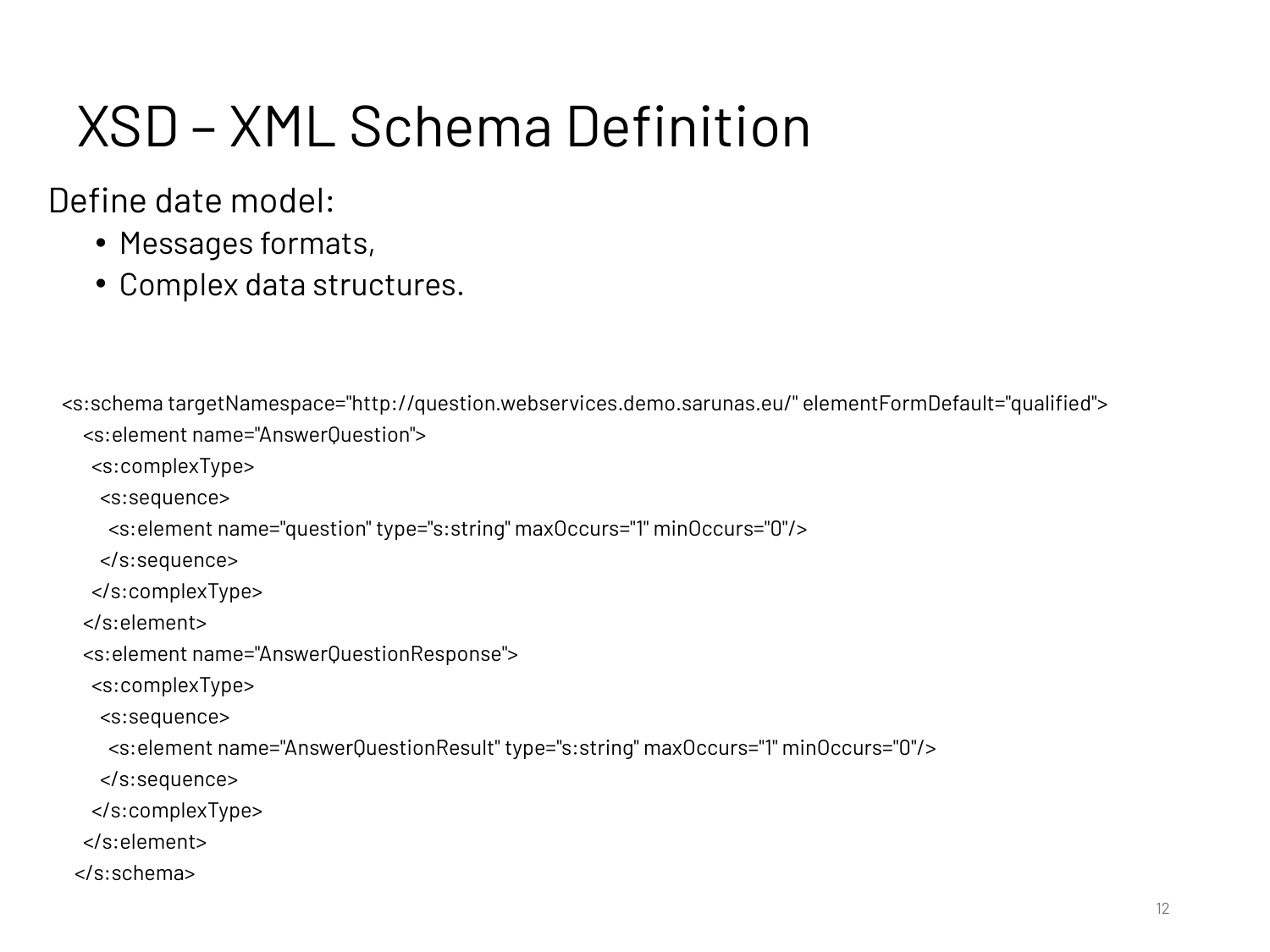

# XSD – XML Schema Definition
Define date model:
Messages formats,
Complex data structures.

 <s:schema targetNamespace="http://question.webservices.demo.sarunas.eu/" elementFormDefault="qualified">
      <s:element name="AnswerQuestion">
        <s:complexType>
          <s:sequence>
            <s:element name="question" type="s:string" maxOccurs="1" minOccurs="0"/>
          </s:sequence>
        </s:complexType>
      </s:element>
      <s:element name="AnswerQuestionResponse">
        <s:complexType>
          <s:sequence>
            <s:element name="AnswerQuestionResult" type="s:string" maxOccurs="1" minOccurs="0"/>
          </s:sequence>
        </s:complexType>
      </s:element>
    </s:schema>
12